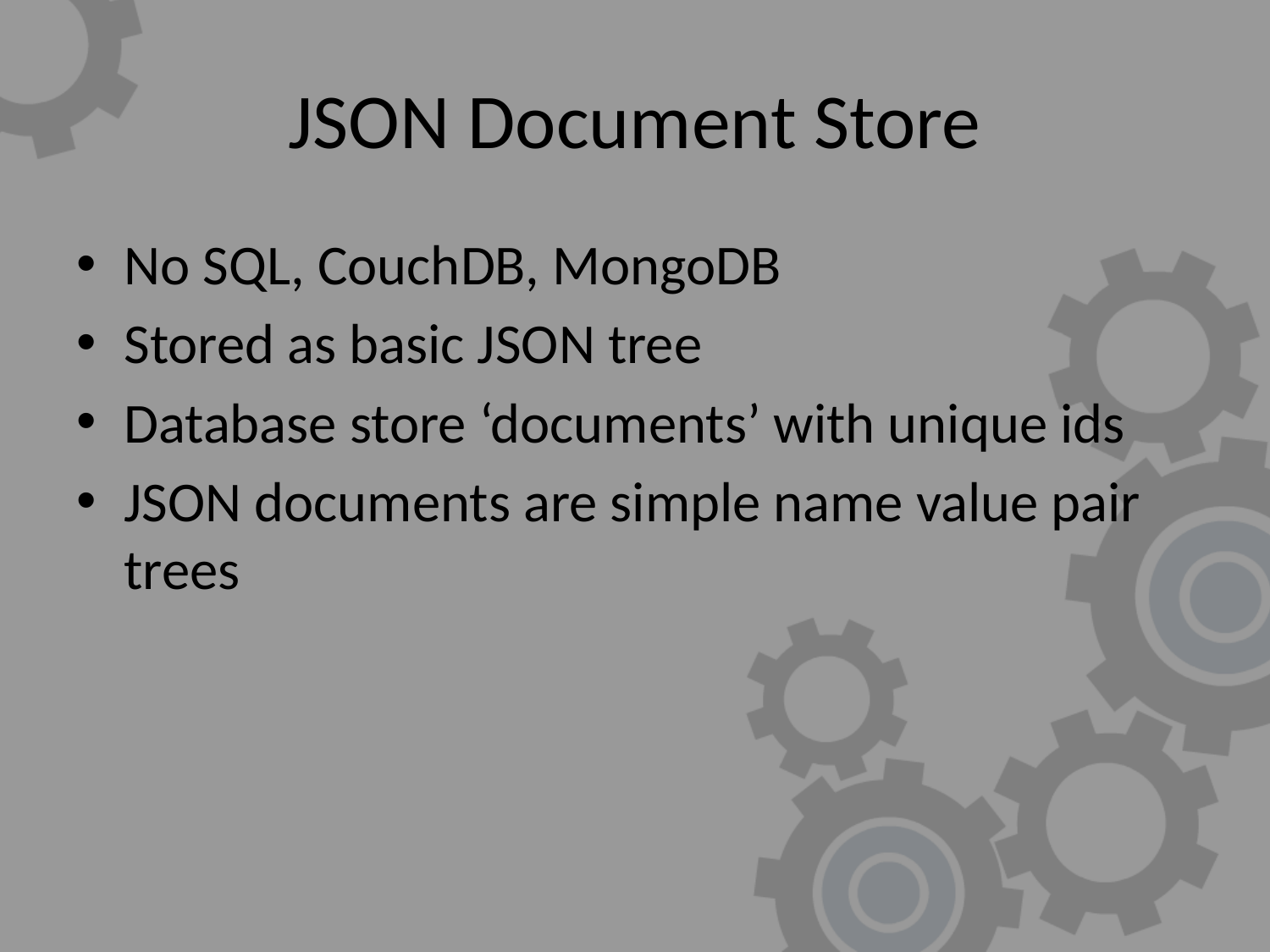

# JSON Document Store
No SQL, CouchDB, MongoDB
Stored as basic JSON tree
Database store ‘documents’ with unique ids
JSON documents are simple name value pair trees